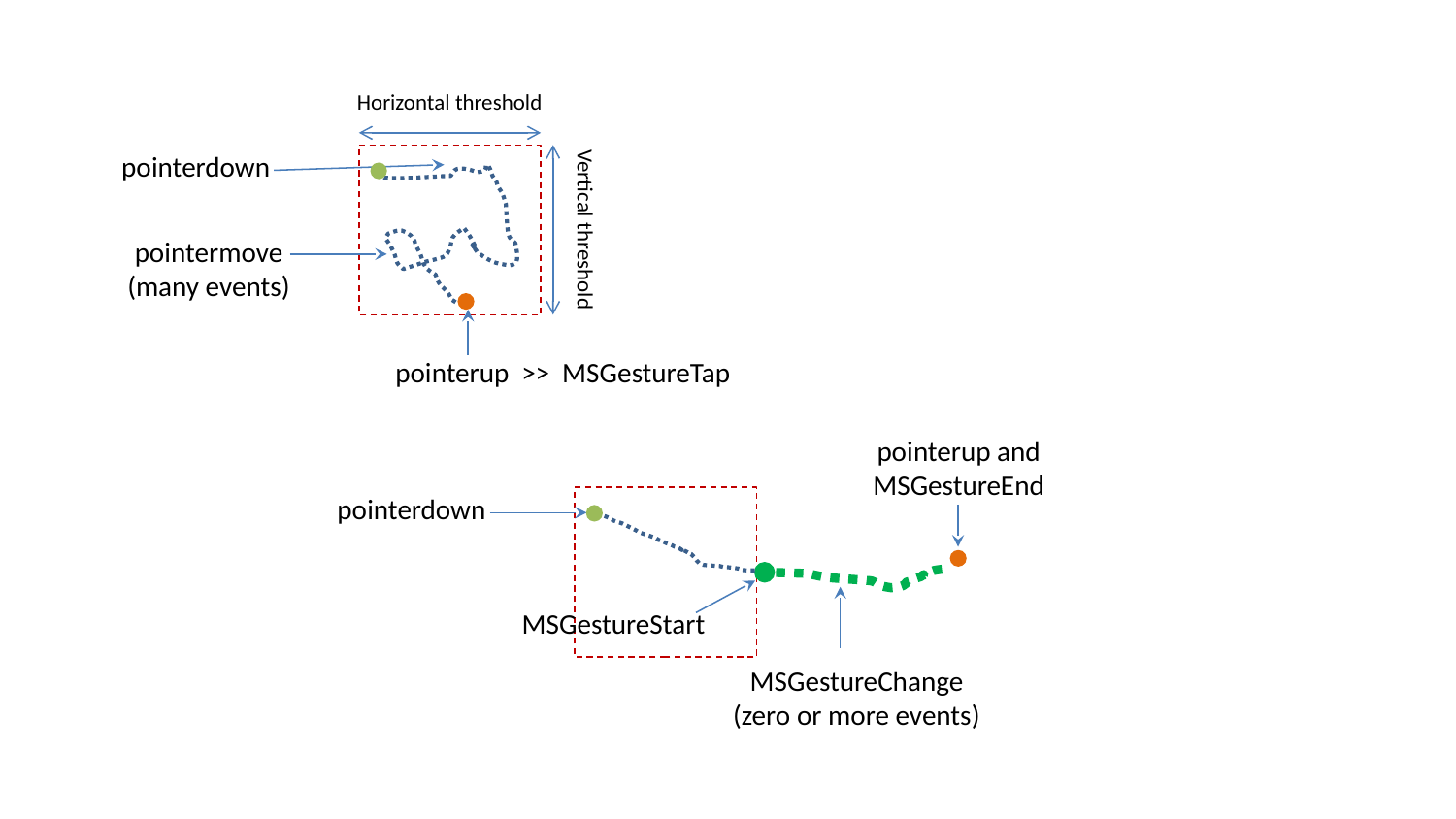

Horizontal threshold
pointerdown

Vertical threshold
pointermove
(many events)

pointerup  >>  MSGestureTap
pointerup and
MSGestureEnd
pointerdown

MSGestureStart
MSGestureChange
(zero or more events)